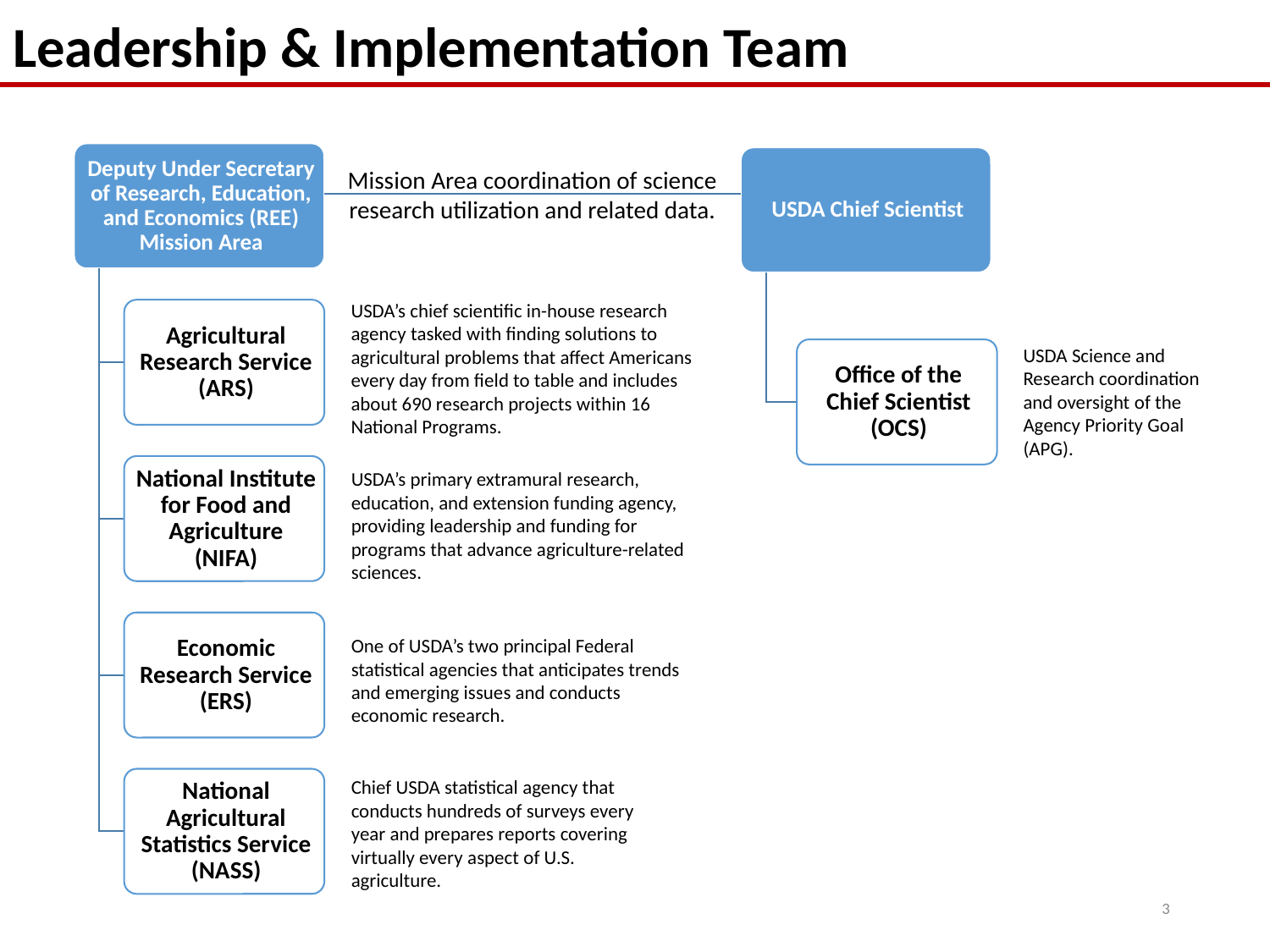

Leadership & Implementation Team

Deputy Under Secretary of Research, Education, and Economics (REE) Mission Area
Agricultural Research Service (ARS)
National Institute for Food and Agriculture (NIFA)
Economic Research Service (ERS)
National Agricultural Statistics Service (NASS)
USDA Chief Scientist
Office of the Chief Scientist (OCS)
Mission Area coordination of science research utilization and related data.
USDA’s chief scientific in-house research agency tasked with finding solutions to agricultural problems that affect Americans every day from field to table and includes about 690 research projects within 16 National Programs.
USDA Science and Research coordination and oversight of the Agency Priority Goal (APG).
USDA’s primary extramural research, education, and extension funding agency, providing leadership and funding for programs that advance agriculture-related sciences.
One of USDA’s two principal Federal statistical agencies that anticipates trends and emerging issues and conducts economic research.
Chief USDA statistical agency that conducts hundreds of surveys every year and prepares reports covering virtually every aspect of U.S. agriculture.
3